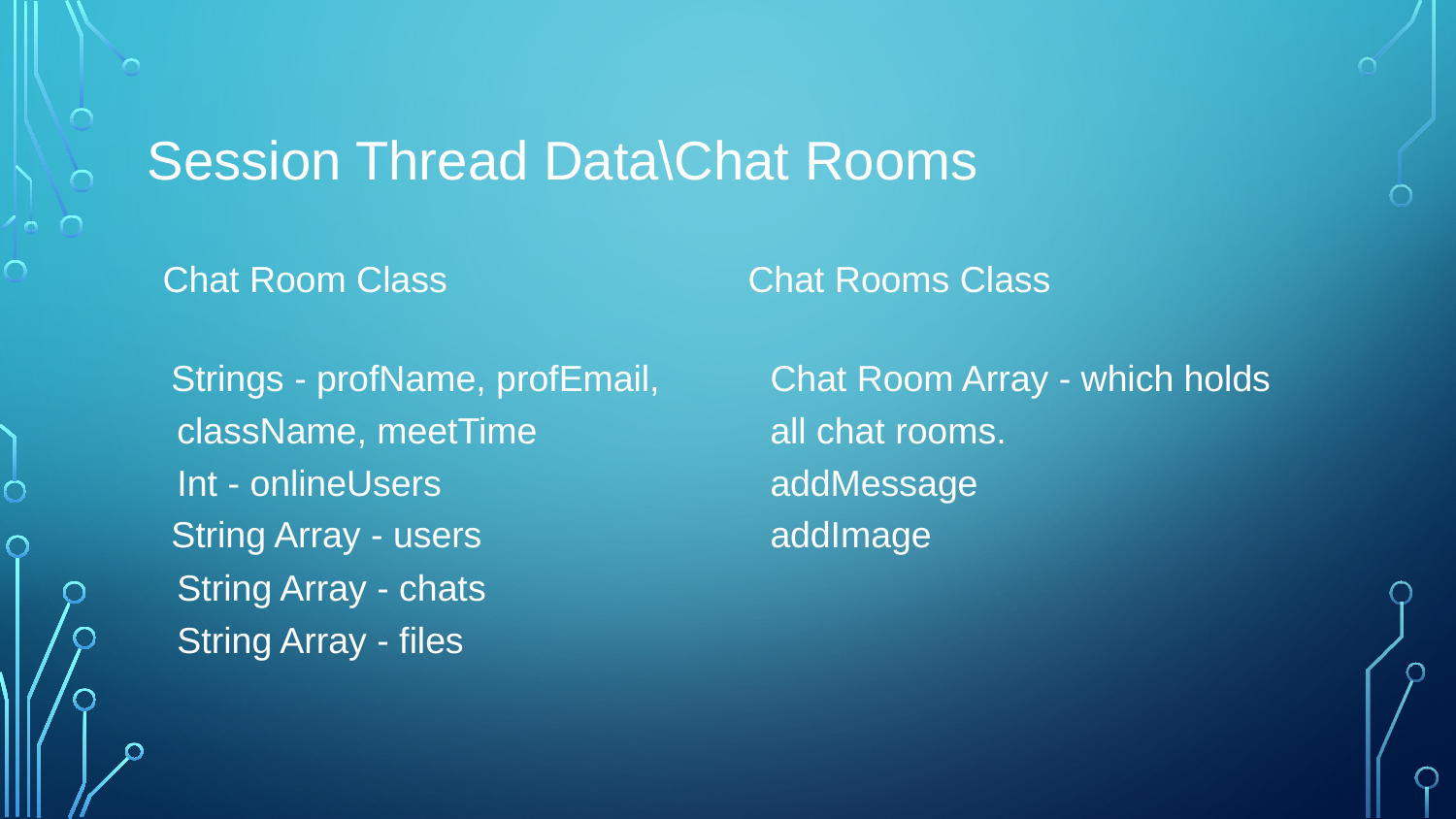

# Session Thread Data\Chat Rooms

Chat Room Class
Chat Rooms Class
Strings - profName, profEmail, className, meetTime
Int - onlineUsers
String Array - users
String Array - chats
String Array - files
Chat Room Array - which holds all chat rooms.
addMessage
addImage